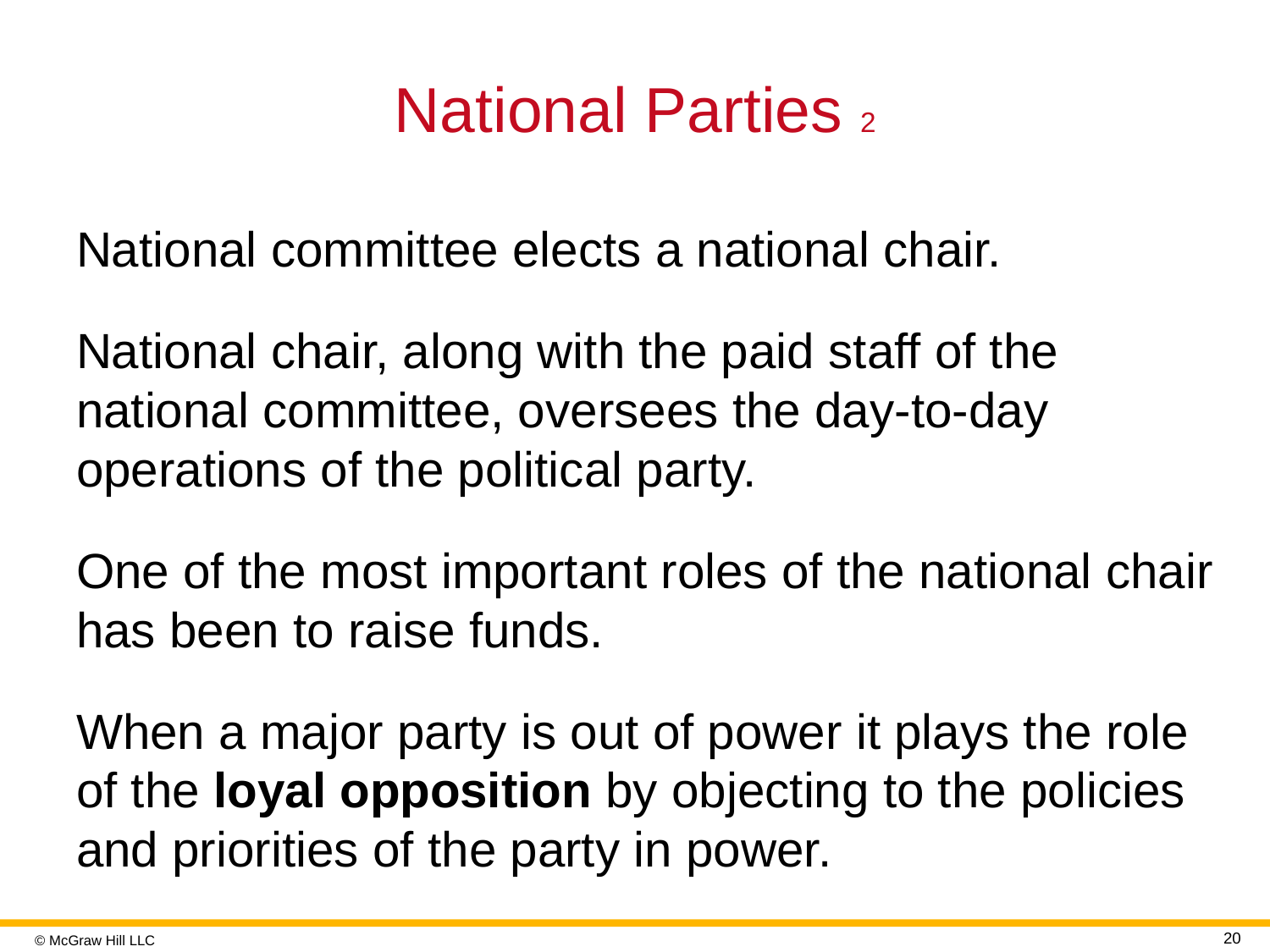

# National Parties 2
National committee elects a national chair.
National chair, along with the paid staff of the national committee, oversees the day-to-day operations of the political party.
One of the most important roles of the national chair has been to raise funds.
When a major party is out of power it plays the role of the loyal opposition by objecting to the policies and priorities of the party in power.
20